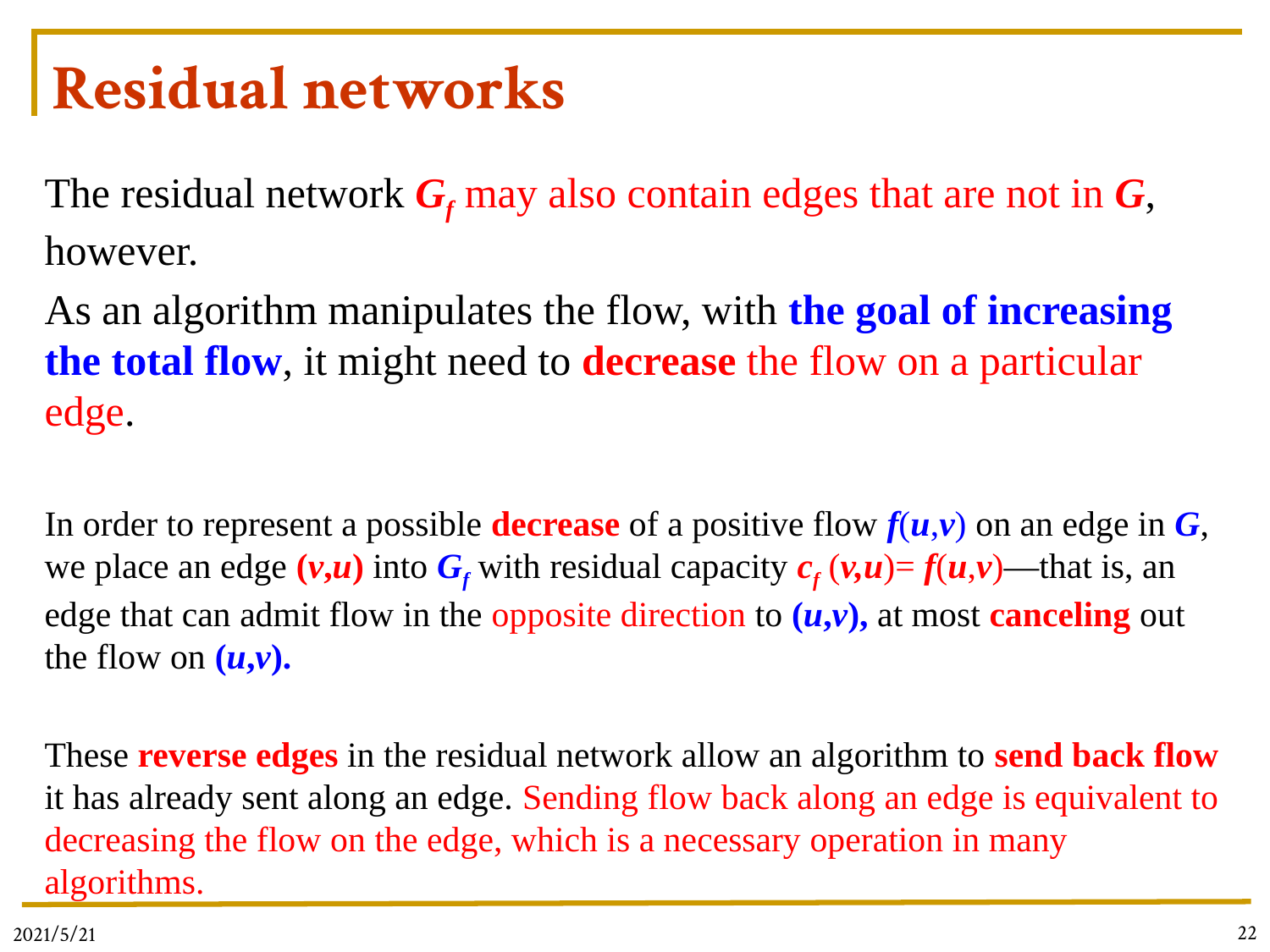

# Residual networks
The residual network Gf may also contain edges that are not in G, however.
As an algorithm manipulates the flow, with the goal of increasing the total flow, it might need to decrease the flow on a particular edge.

In order to represent a possible decrease of a positive flow f(u,v) on an edge in G, we place an edge (v,u) into Gf with residual capacity cf (v,u)= f(u,v)—that is, an edge that can admit flow in the opposite direction to (u,v), at most canceling out the flow on (u,v).

These reverse edges in the residual network allow an algorithm to send back flow it has already sent along an edge. Sending flow back along an edge is equivalent to decreasing the flow on the edge, which is a necessary operation in many algorithms.

2021/5/21
22